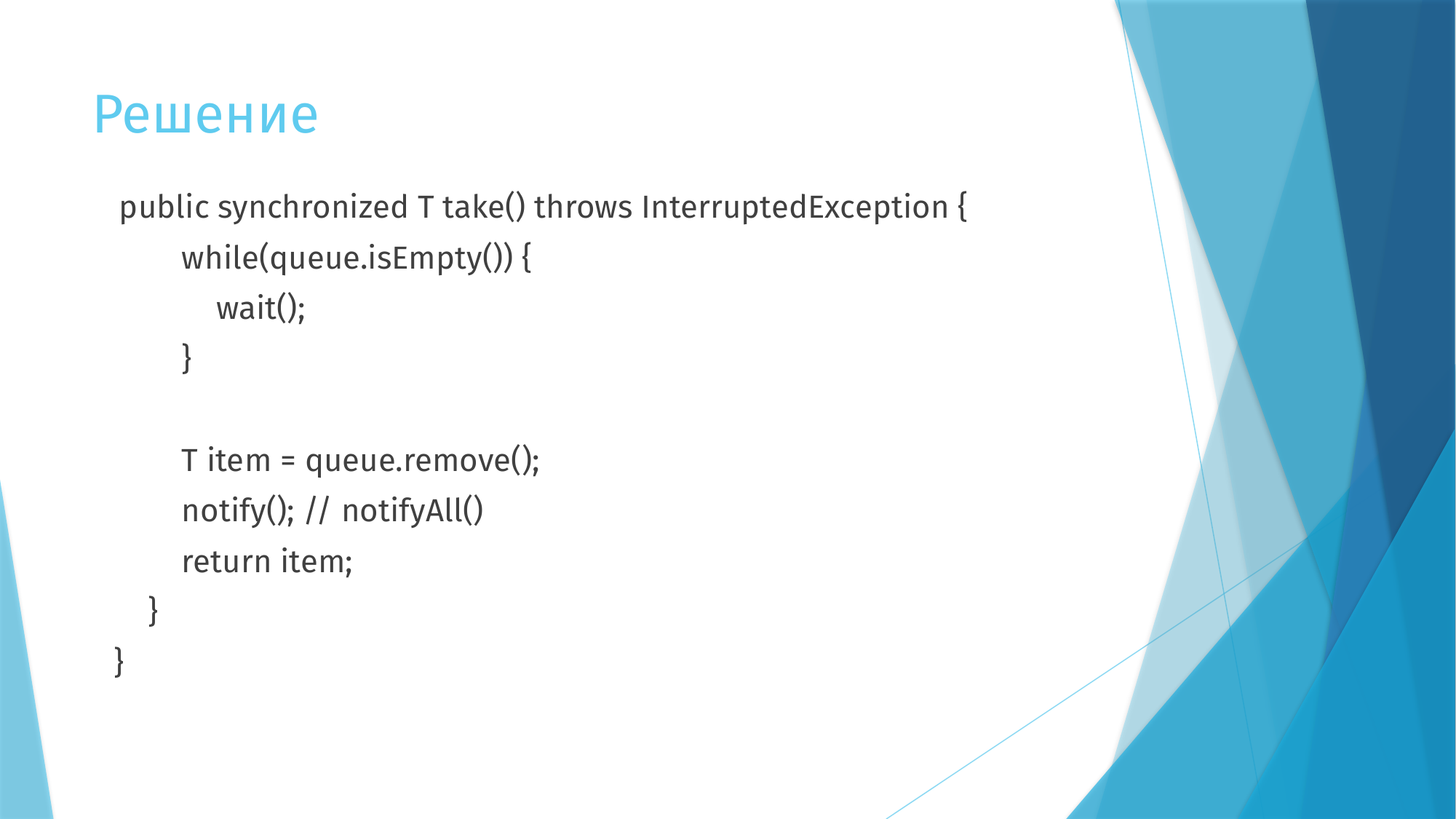

# Решение
 public synchronized T take() throws InterruptedException {
        while(queue.isEmpty()) {
            wait();
        }

        T item = queue.remove();
        notify(); // notifyAll()
        return item;
    }
}